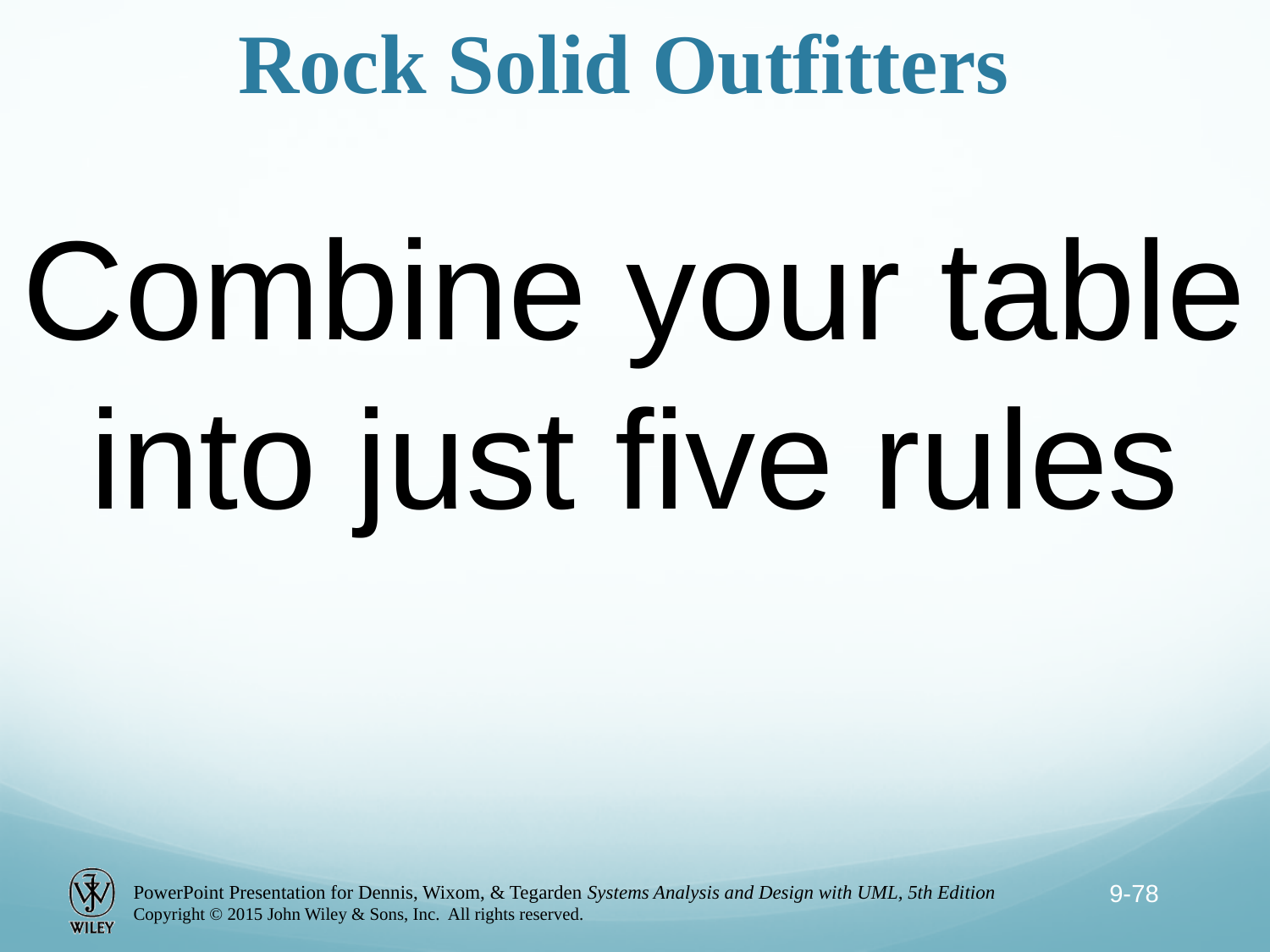

# Rock Solid Outfitters

Combine your table into just five rules

9-78